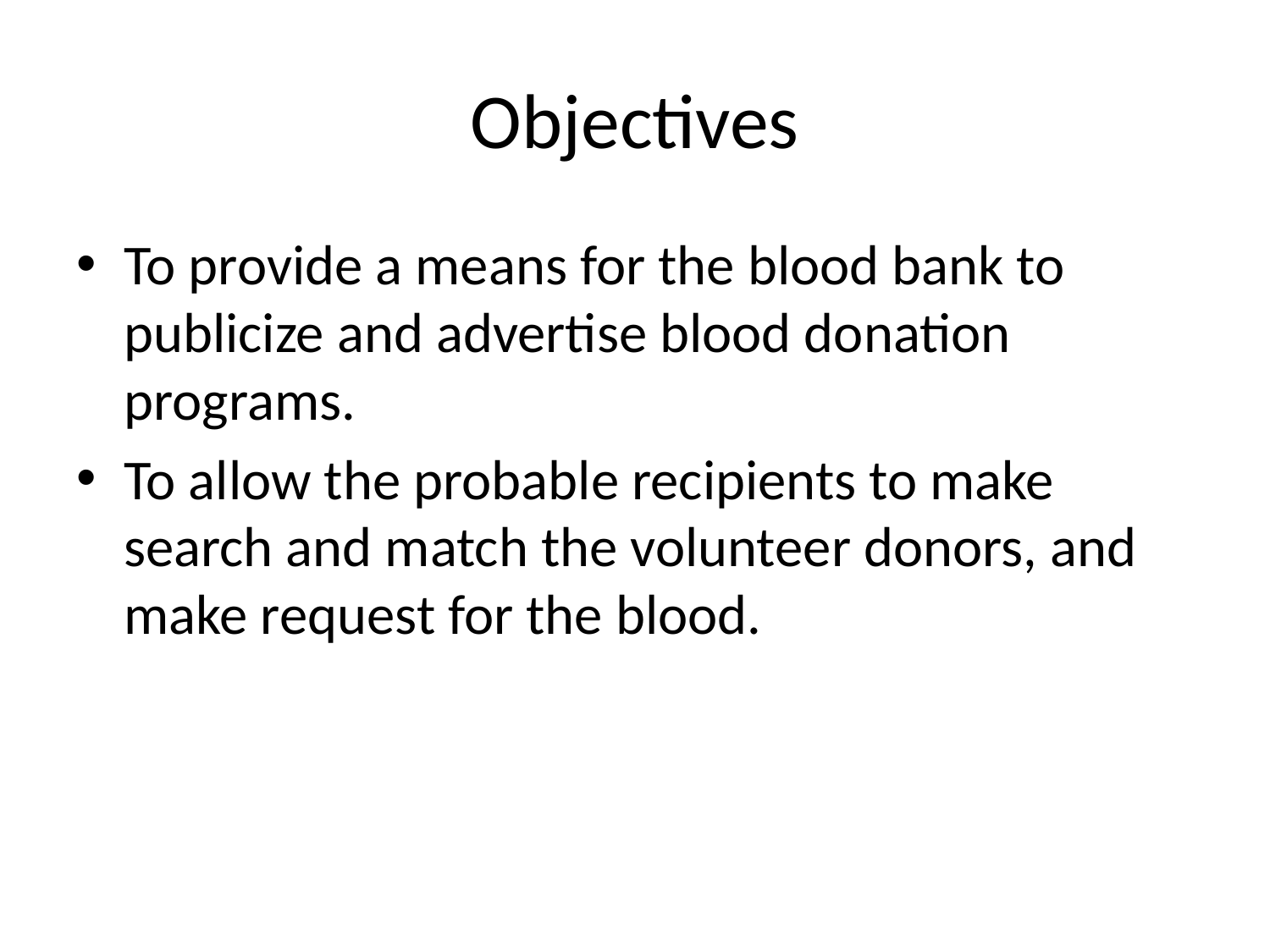

# Objectives
To provide a means for the blood bank to publicize and advertise blood donation programs.
To allow the probable recipients to make search and match the volunteer donors, and make request for the blood.